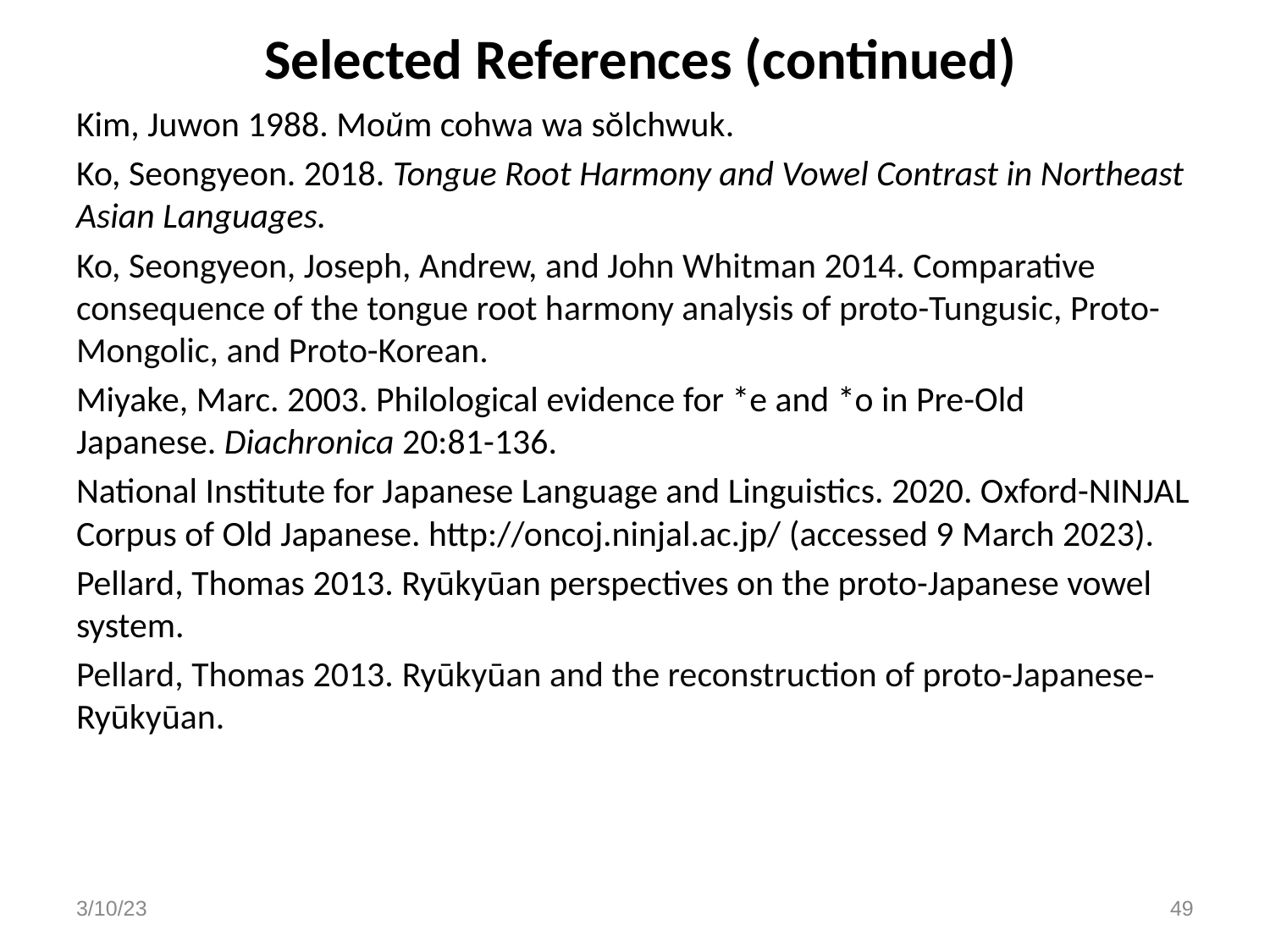

# Selected References (continued)
Kim, Juwon 1988. Moŭm cohwa wa sŏlchwuk.
Ko, Seongyeon. 2018. Tongue Root Harmony and Vowel Contrast in Northeast Asian Languages.
Ko, Seongyeon, Joseph, Andrew, and John Whitman 2014. Comparative consequence of the tongue root harmony analysis of proto-Tungusic, Proto-Mongolic, and Proto-Korean.
Miyake, Marc. 2003. Philological evidence for *e and *o in Pre-Old Japanese. Diachronica 20:81-136.
National Institute for Japanese Language and Linguistics. 2020. Oxford-NINJAL Corpus of Old Japanese. http://oncoj.ninjal.ac.jp/ (accessed 9 March 2023).
Pellard, Thomas 2013. Ryūkyūan perspectives on the proto-Japanese vowel system.
Pellard, Thomas 2013. Ryūkyūan and the reconstruction of proto-Japanese- Ryūkyūan.
3/10/23

49